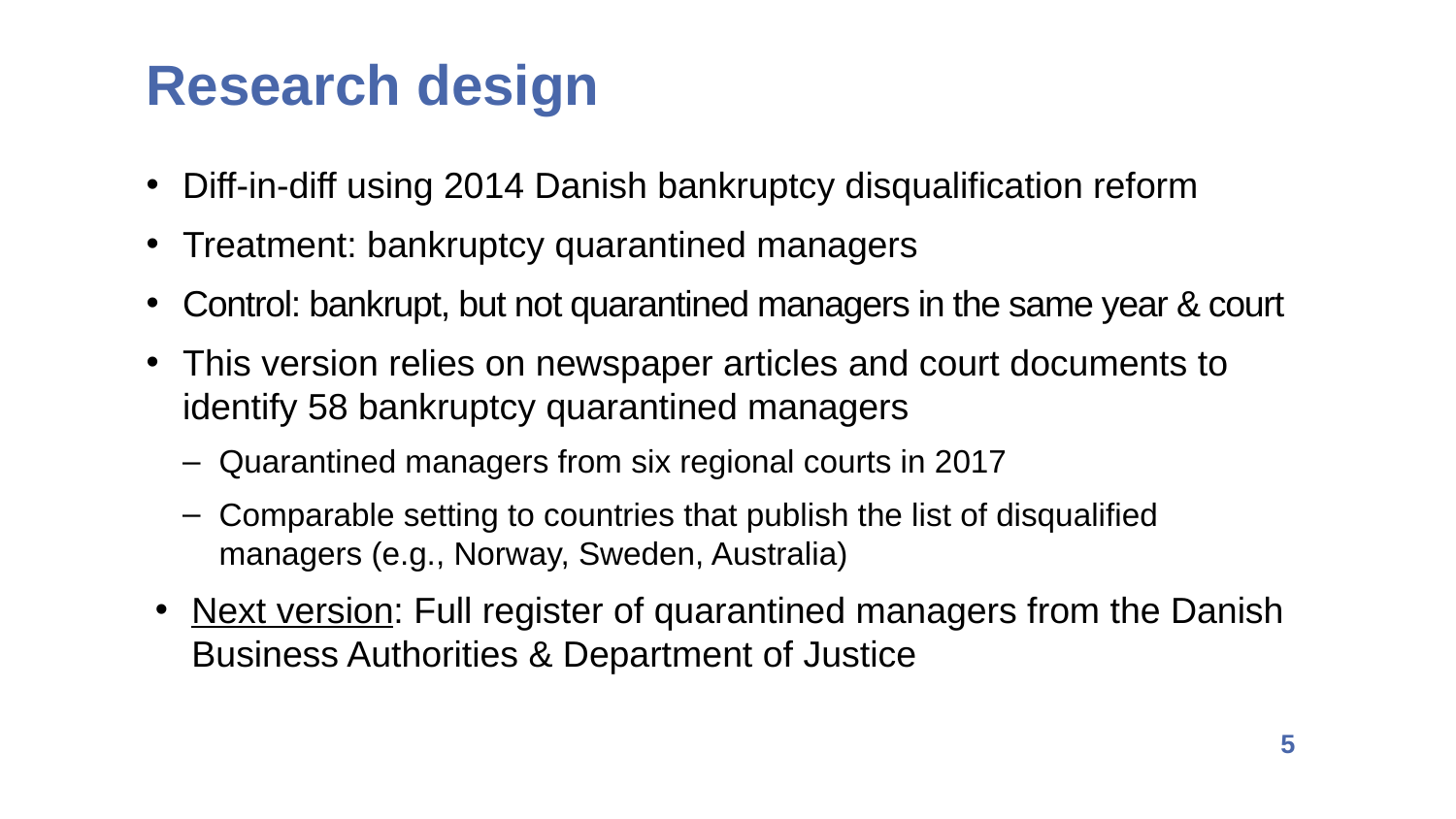

Research design
Diff-in-diff using 2014 Danish bankruptcy disqualification reform
Treatment: bankruptcy quarantined managers
Control: bankrupt, but not quarantined managers in the same year & court
This version relies on newspaper articles and court documents to identify 58 bankruptcy quarantined managers
Quarantined managers from six regional courts in 2017
Comparable setting to countries that publish the list of disqualified managers (e.g., Norway, Sweden, Australia)
Next version: Full register of quarantined managers from the Danish Business Authorities & Department of Justice